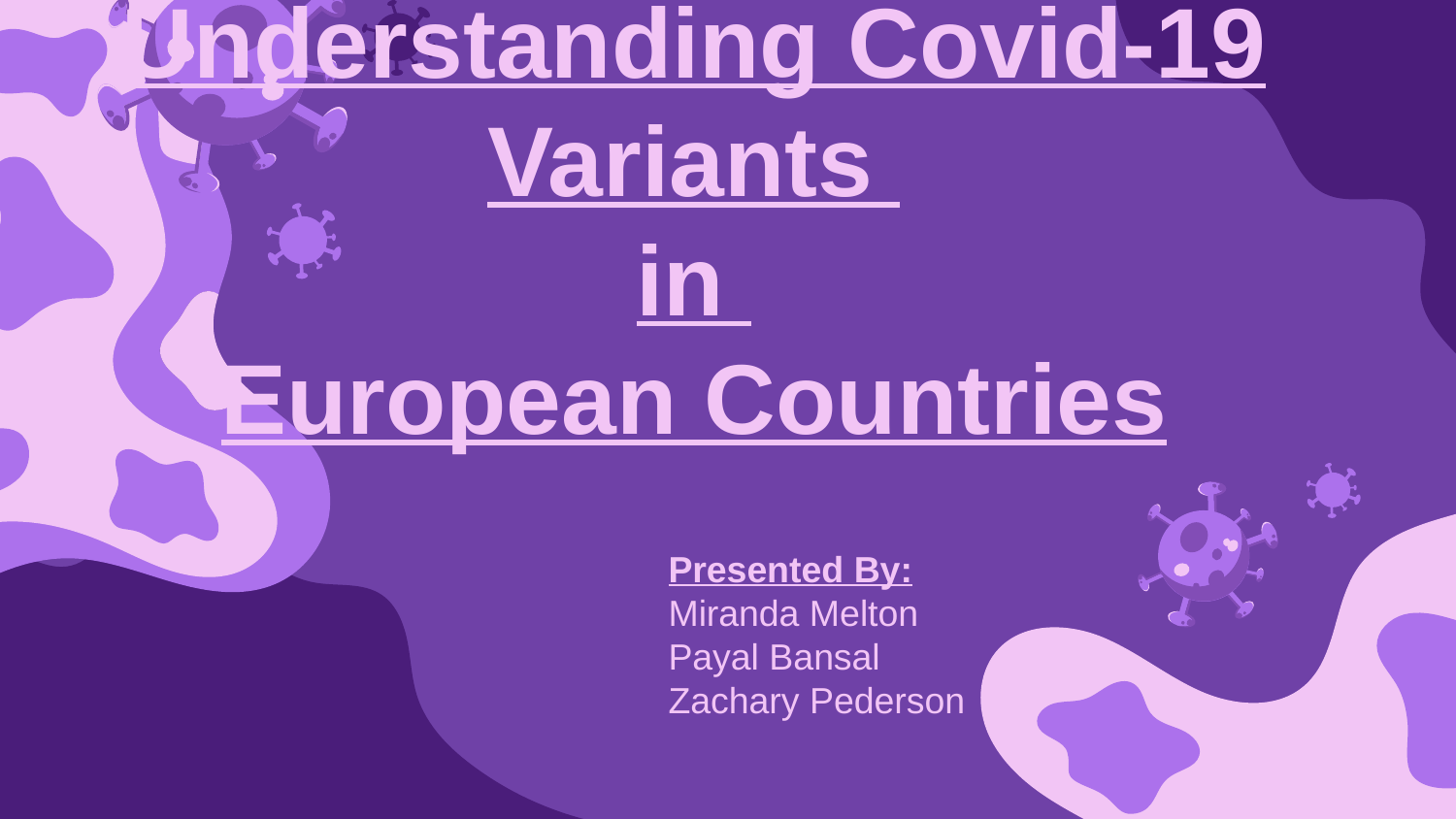

# Understanding Covid-19 Variants
in
European Countries

Presented By:
Miranda Melton
Payal Bansal
Zachary Pederson